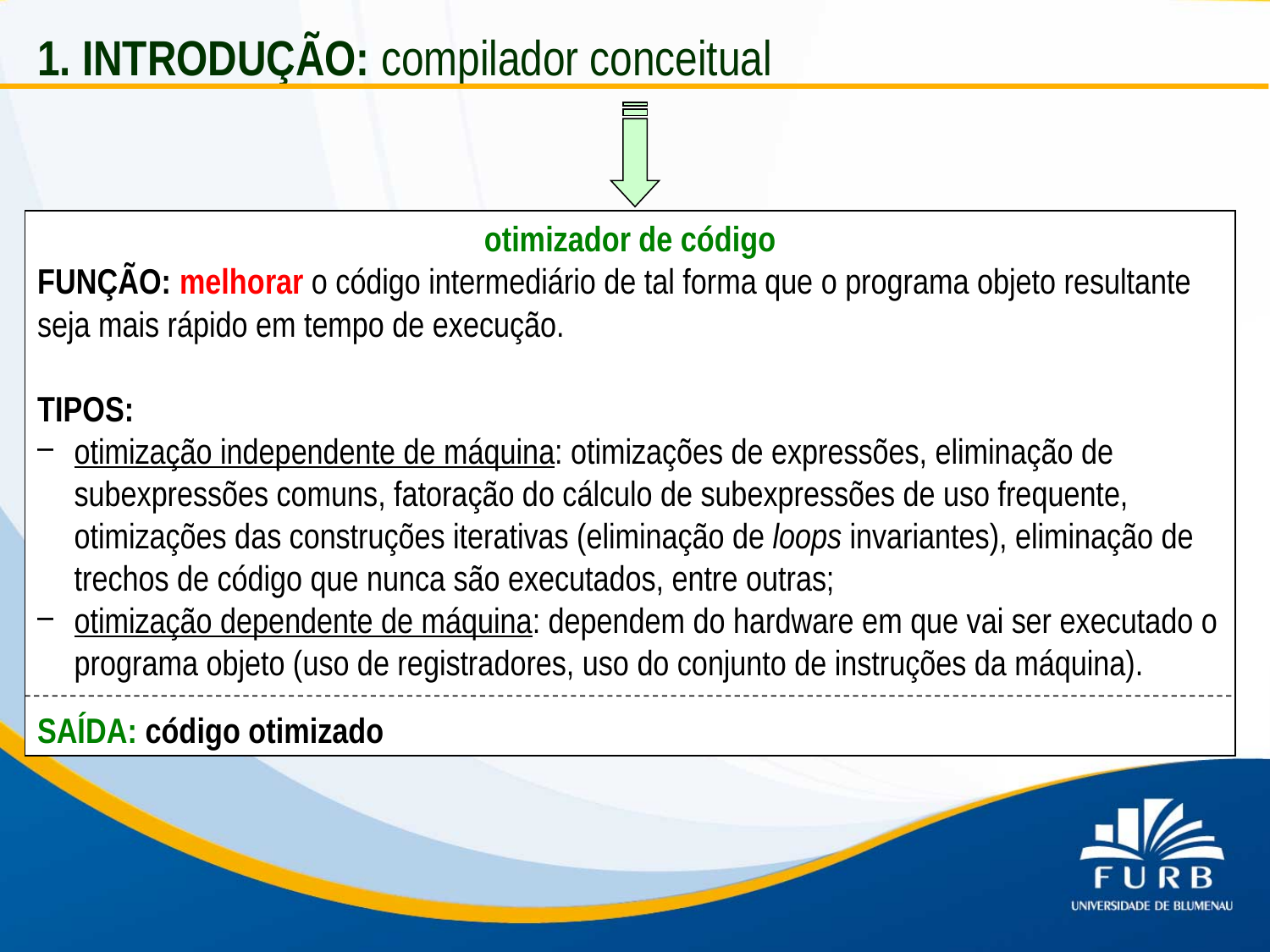

1. INTRODUÇÃO: compilador conceitual

otimizador de código
FUNÇÃO: melhorar o código intermediário de tal forma que o programa objeto resultante seja mais rápido em tempo de execução.

TIPOS:
otimização independente de máquina: otimizações de expressões, eliminação de subexpressões comuns, fatoração do cálculo de subexpressões de uso frequente, otimizações das construções iterativas (eliminação de loops invariantes), eliminação de trechos de código que nunca são executados, entre outras;
otimização dependente de máquina: dependem do hardware em que vai ser executado o programa objeto (uso de registradores, uso do conjunto de instruções da máquina).

SAÍDA: código otimizado